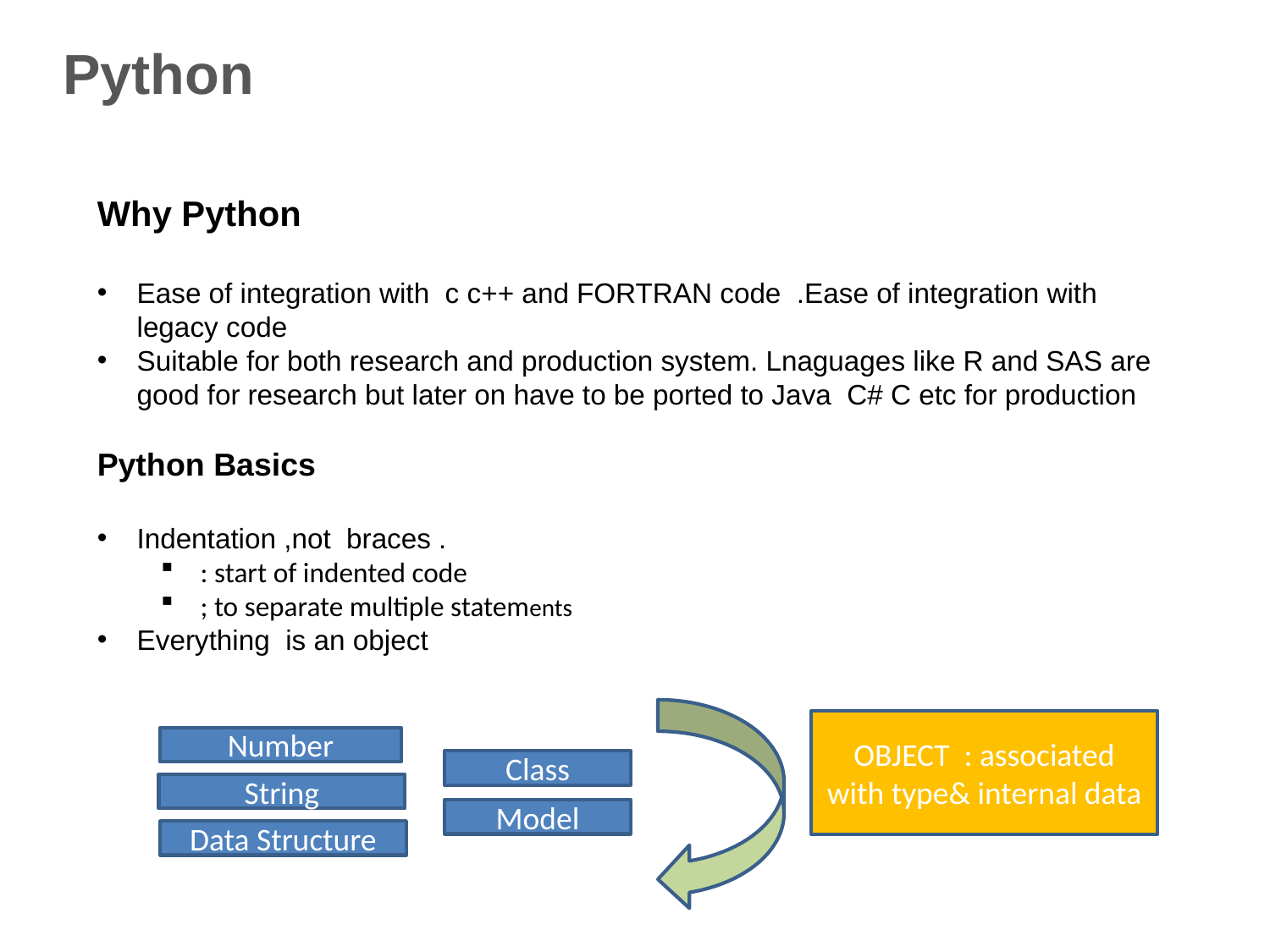

# Python
Why Python

Ease of integration with  c c++ and FORTRAN code  .Ease of integration with legacy code
Suitable for both research and production system. Lnaguages like R and SAS are good for research but later on have to be ported to Java  C# C etc for production

Python Basics

Indentation ,not  braces .
: start of indented code
; to separate multiple statements
Everything  is an object

OBJECT  : associated with type& internal data
Number
Class
String
Model
Data Structure